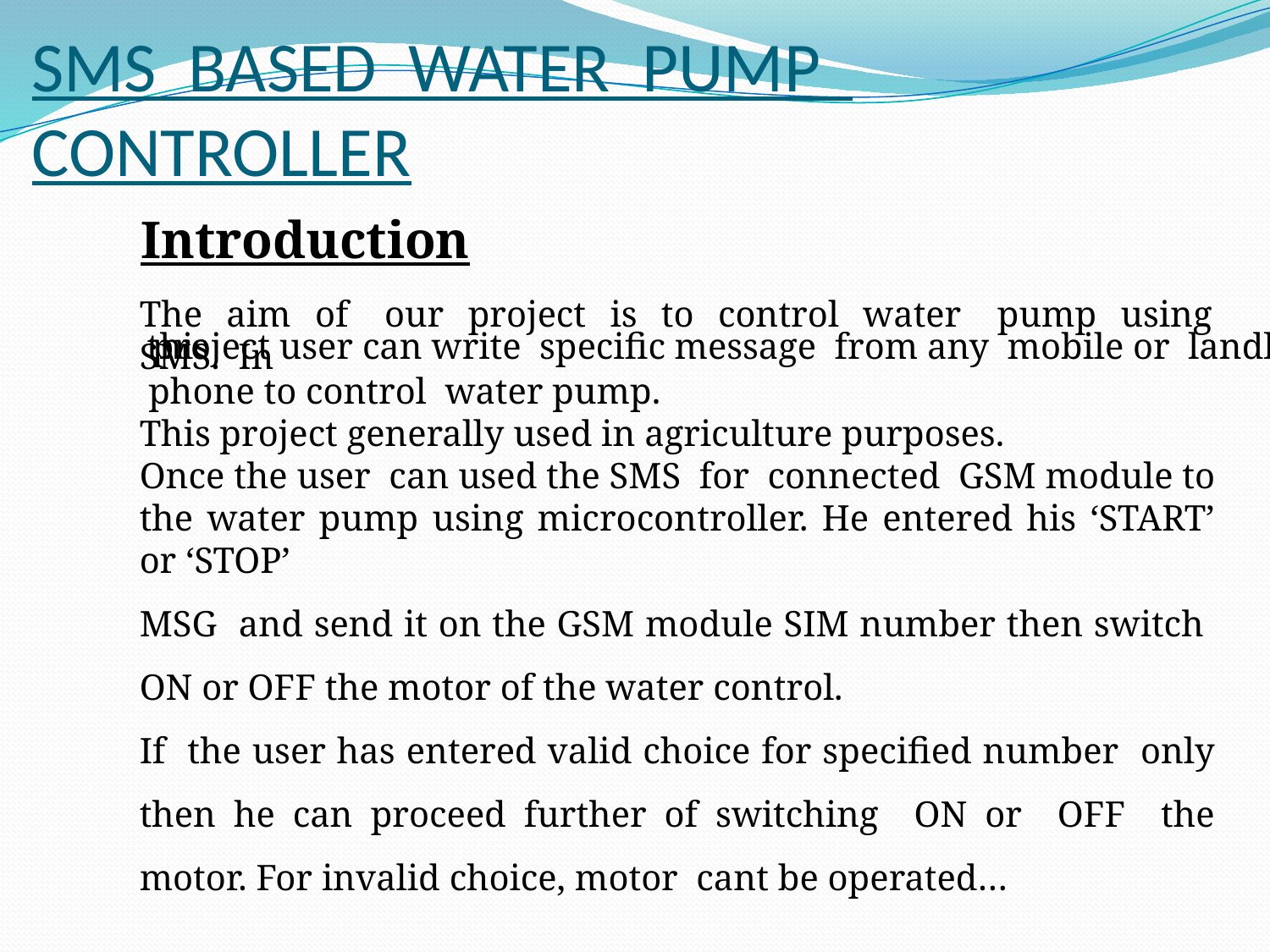

# SMS  BASED  WATER  PUMP   CONTROLLER
				Introduction

  this

The  aim  of   our  project  is  to  control  water   pump  using  SMS.  In

 project user can write  specific message  from any  mobile or  landline
 phone to control  water pump.
This project generally used in agriculture purposes.
Once the user  can used the SMS  for  connected  GSM module to the water pump using microcontroller. He entered his ‘START’ or ‘STOP’
MSG  and send it on the GSM module SIM number then switch  ON or OFF the motor of the water control.
If  the user has entered valid choice for specified number  only then he can proceed further of switching  ON or  OFF  the motor. For invalid choice, motor  cant be operated…